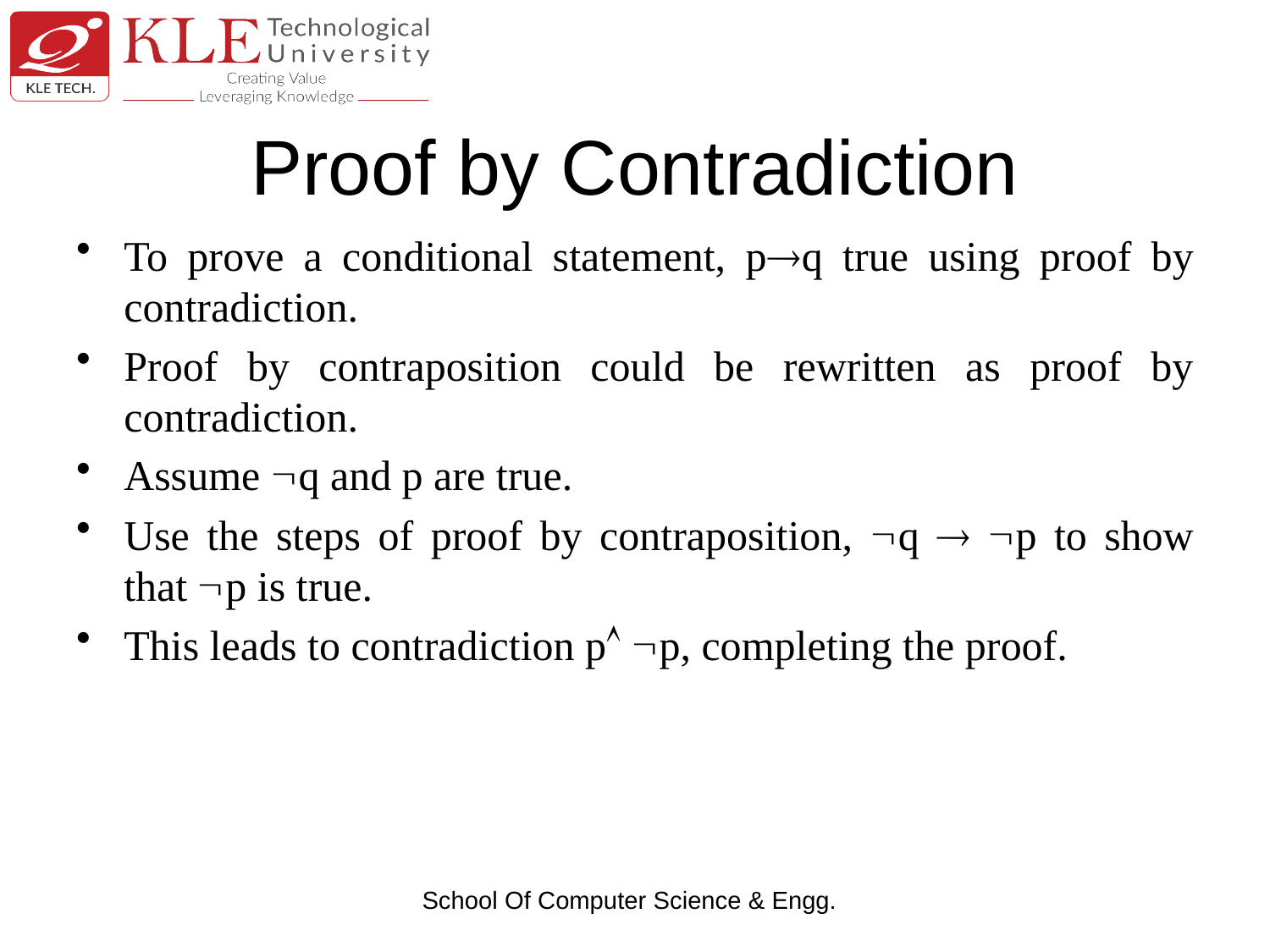

# Proof by Contradiction
To prove a conditional statement, p→q true using proof by contradiction.
Proof by contraposition could be rewritten as proof by contradiction.
Assume ¬q and p are true.
Use the steps of proof by contraposition, ¬q → ¬p to show that ¬p is true.
This leads to contradiction p∧ ¬p, completing the proof.